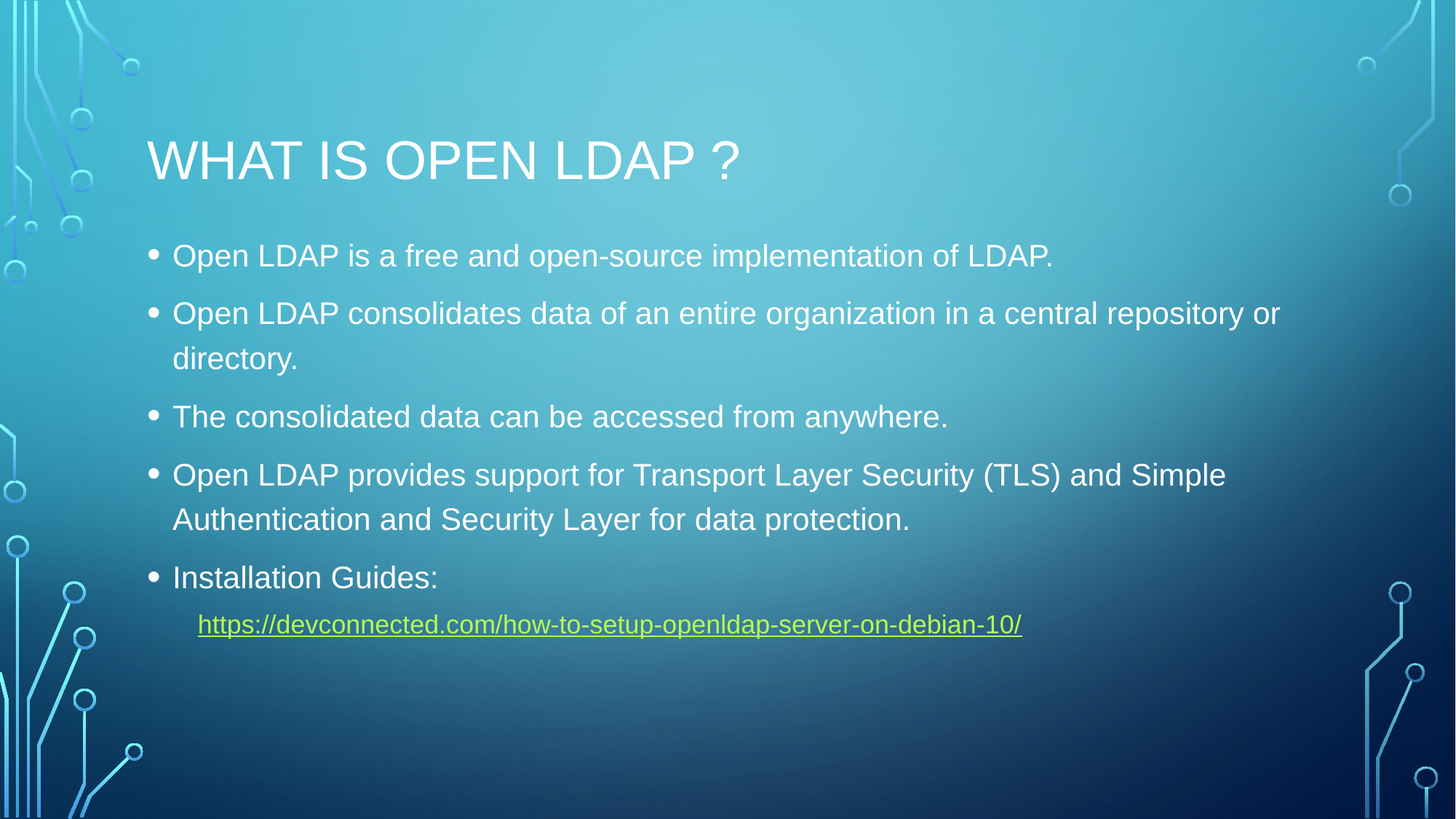

# What is Open Ldap ?
Open LDAP is a free and open-source implementation of LDAP.
Open LDAP consolidates data of an entire organization in a central repository or directory.
The consolidated data can be accessed from anywhere.
Open LDAP provides support for Transport Layer Security (TLS) and Simple Authentication and Security Layer for data protection.
Installation Guides:
https://devconnected.com/how-to-setup-openldap-server-on-debian-10/